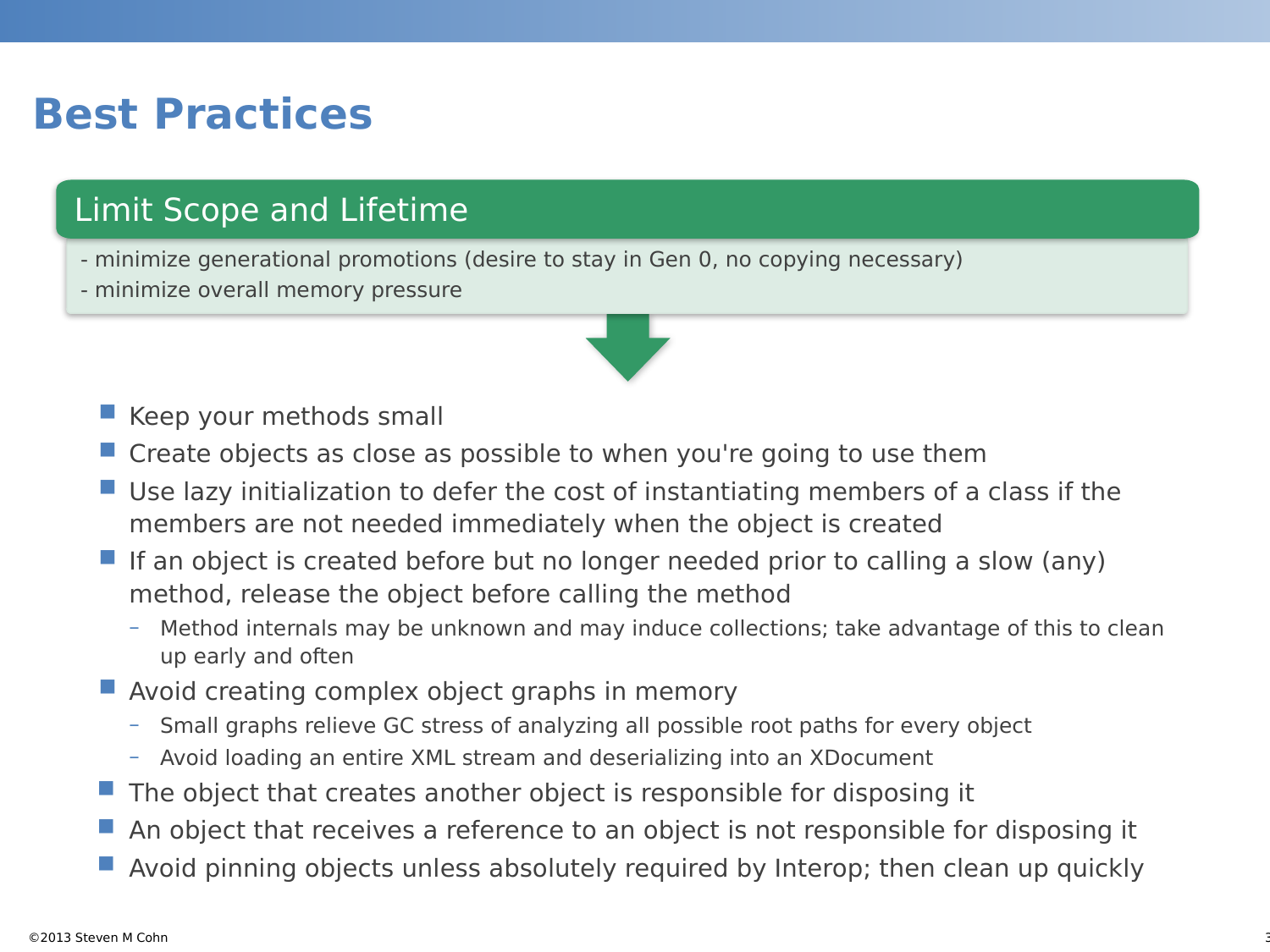

# Best Practices
- minimize generational promotions (desire to stay in Gen 0, no copying necessary)
- minimize overall memory pressure

Limit Scope and Lifetime

Keep your methods small
Create objects as close as possible to when you're going to use them
Use lazy initialization to defer the cost of instantiating members of a class if the members are not needed immediately when the object is created
If an object is created before but no longer needed prior to calling a slow (any) method, release the object before calling the method
Method internals may be unknown and may induce collections; take advantage of this to clean up early and often
Avoid creating complex object graphs in memory
Small graphs relieve GC stress of analyzing all possible root paths for every object
Avoid loading an entire XML stream and deserializing into an XDocument
The object that creates another object is responsible for disposing it
An object that receives a reference to an object is not responsible for disposing it
Avoid pinning objects unless absolutely required by Interop; then clean up quickly